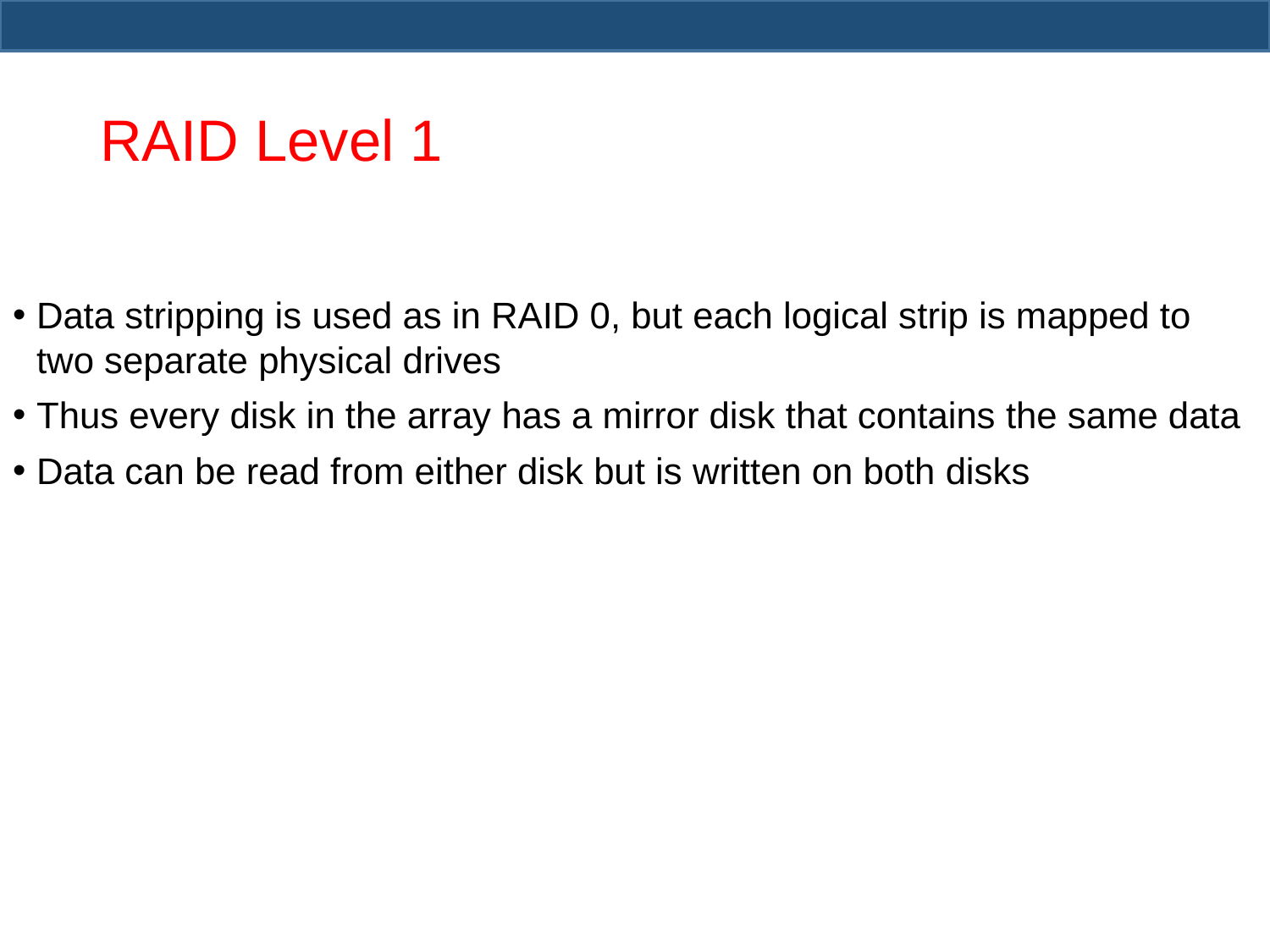

# RAID Level 1
Data stripping is used as in RAID 0, but each logical strip is mapped to two separate physical drives
Thus every disk in the array has a mirror disk that contains the same data
Data can be read from either disk but is written on both disks